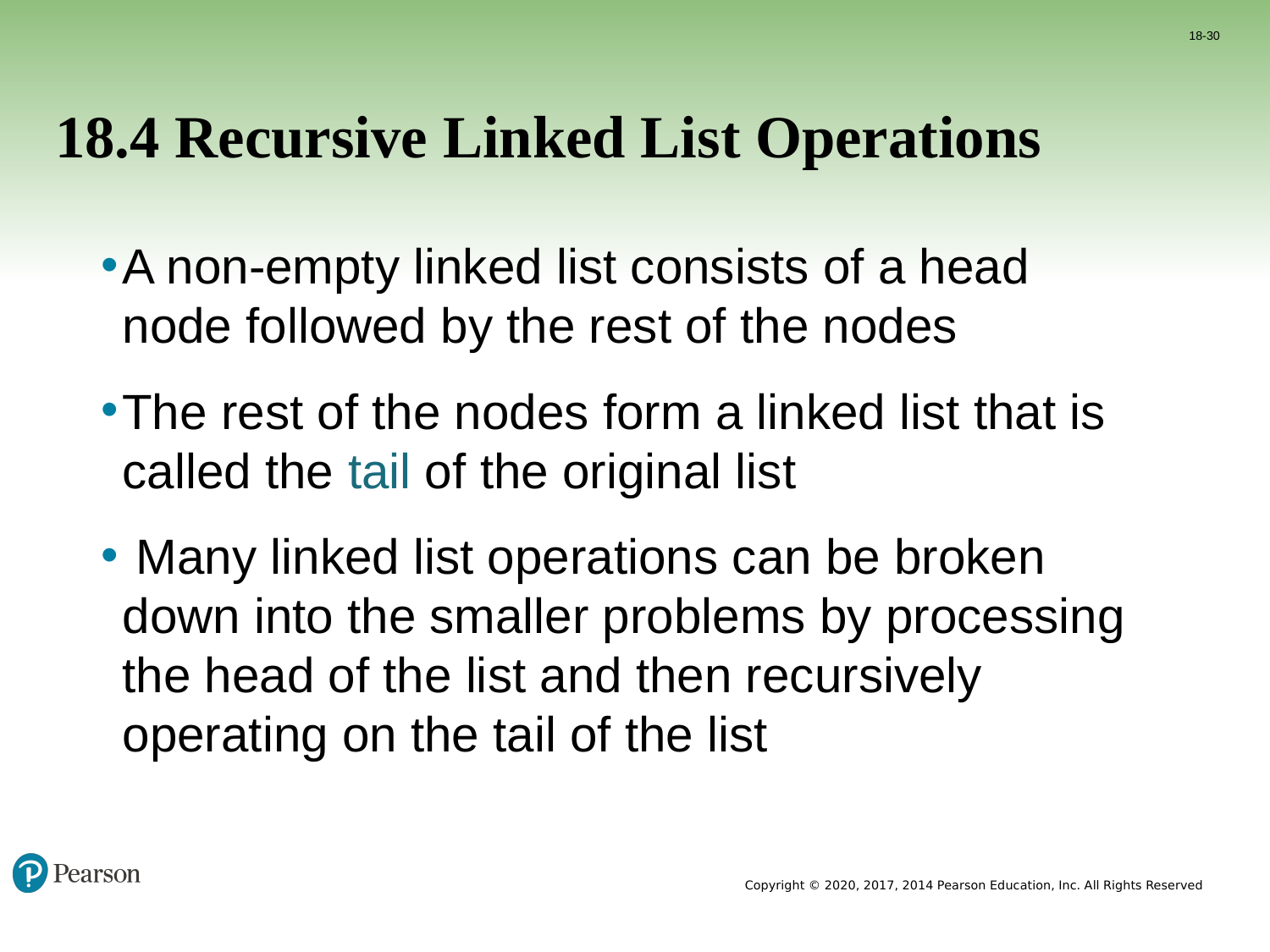

18-30
# 18.4 Recursive Linked List Operations
A non-empty linked list consists of a head node followed by the rest of the nodes
The rest of the nodes form a linked list that is called the tail of the original list
 Many linked list operations can be broken down into the smaller problems by processing the head of the list and then recursively operating on the tail of the list